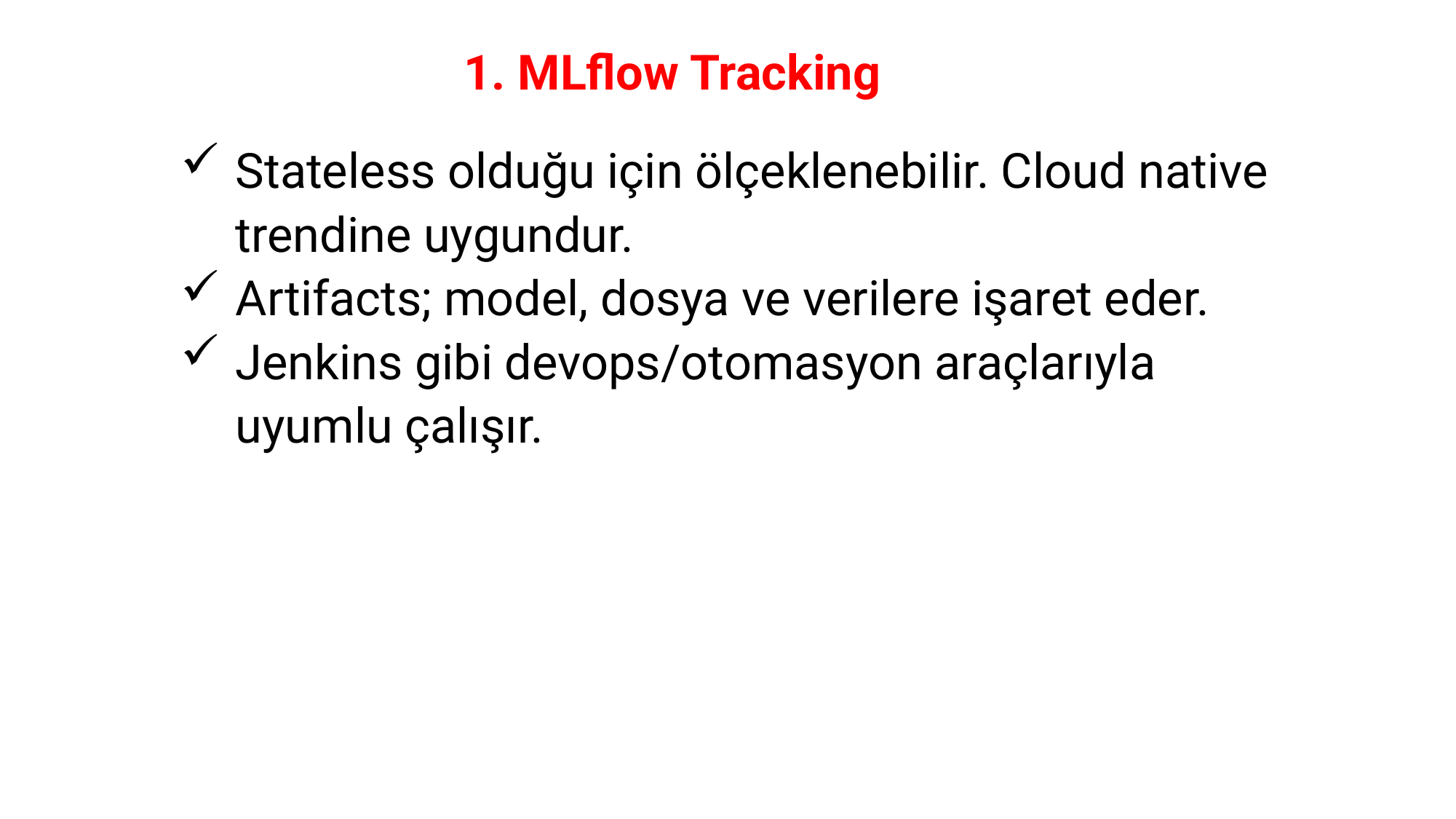

1. MLflow Tracking
Stateless olduğu için ölçeklenebilir. Cloud native trendine uygundur.
Artifacts; model, dosya ve verilere işaret eder.
Jenkins gibi devops/otomasyon araçlarıyla uyumlu çalışır.